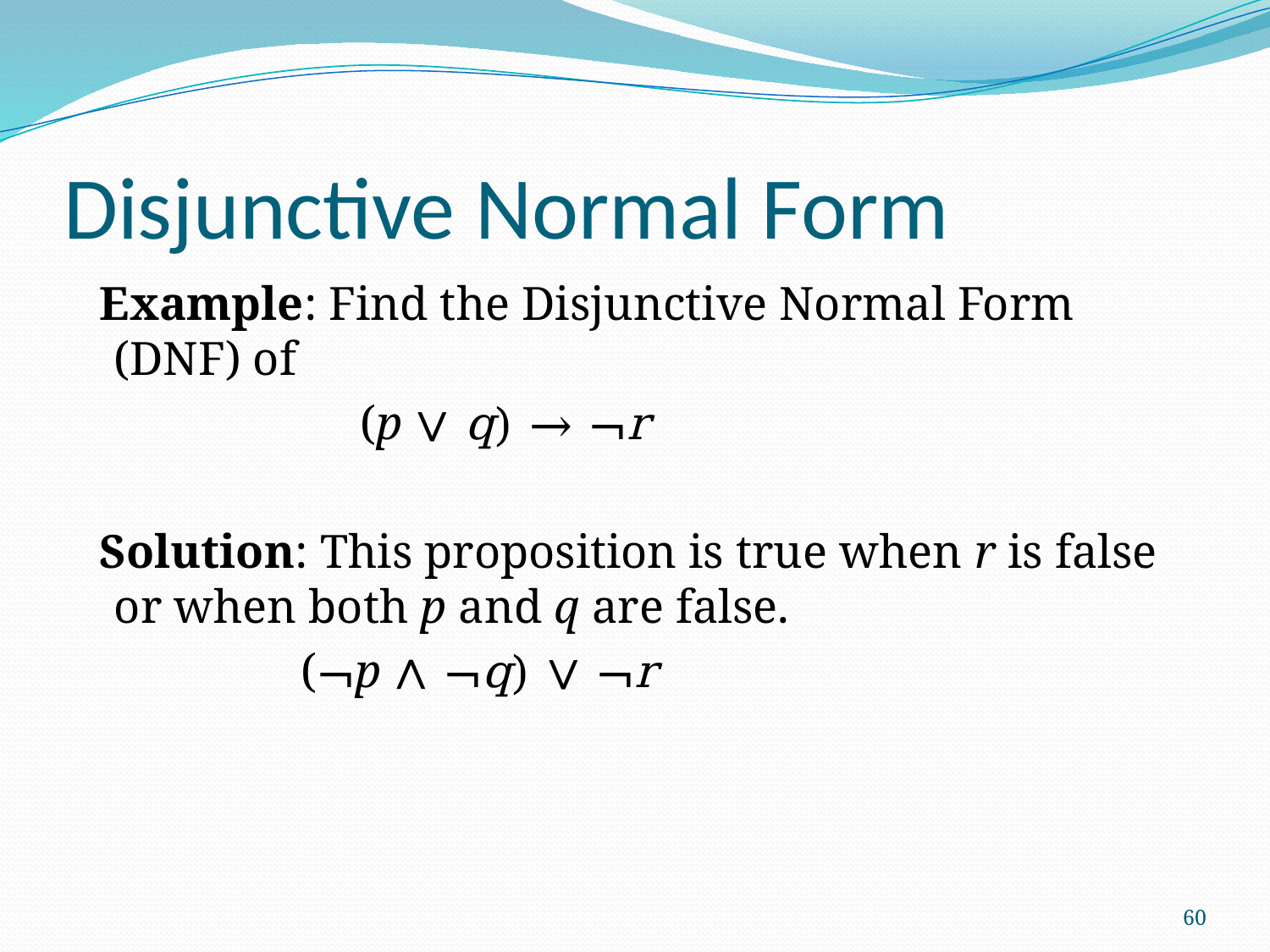

# Disjunctive Normal Form
  Example: Find the Disjunctive Normal Form (DNF) of
                        (p ∨ q) → ¬r

  Solution: This proposition is true when r is false or when both p and q are false.
                   (¬p ∧ ¬q) ∨ ¬r
60